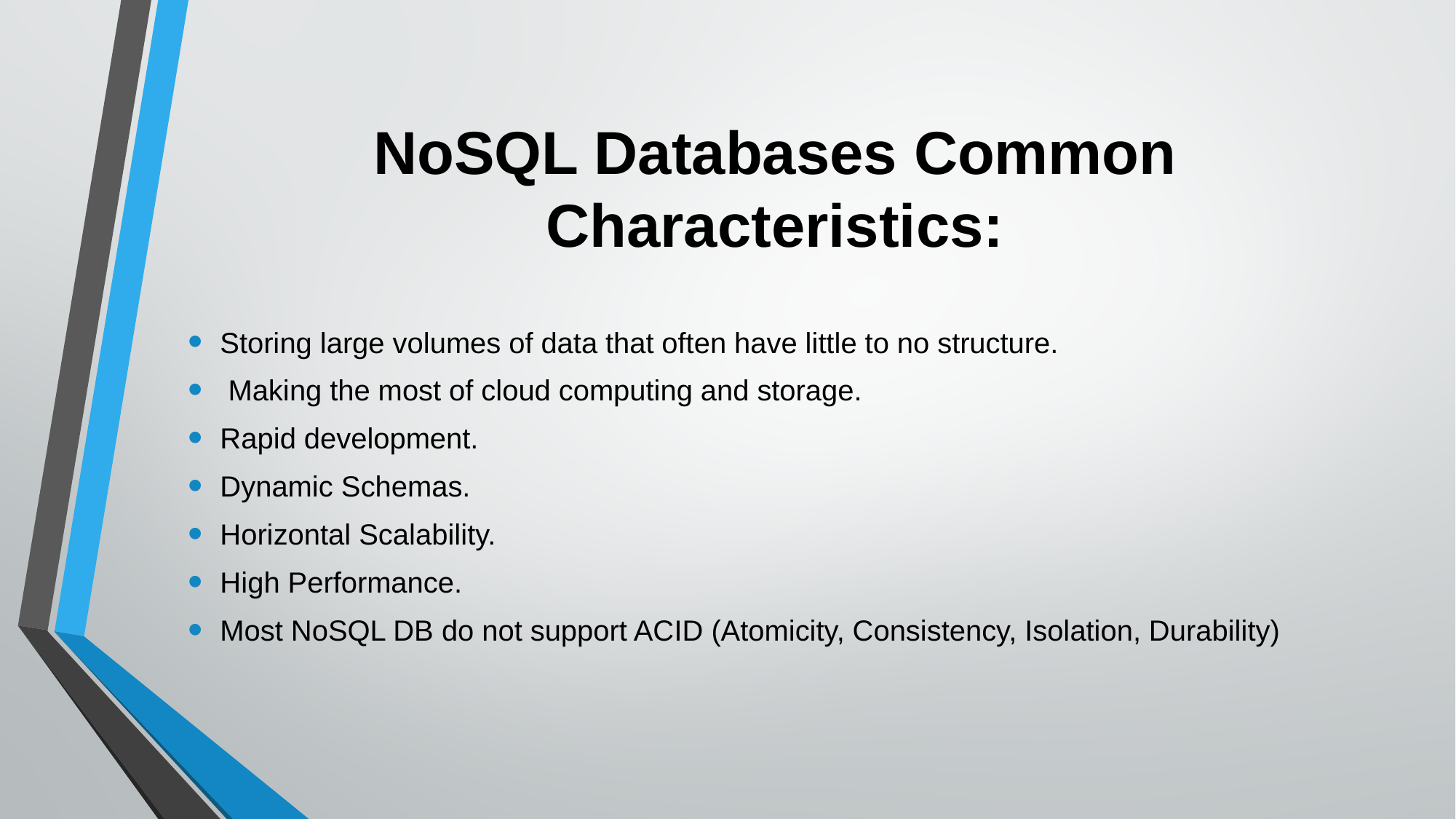

# NoSQL Databases Common Characteristics:
Storing large volumes of data that often have little to no structure.
 Making the most of cloud computing and storage.
Rapid development.
Dynamic Schemas.
Horizontal Scalability.
High Performance.
Most NoSQL DB do not support ACID (Atomicity, Consistency, Isolation, Durability)